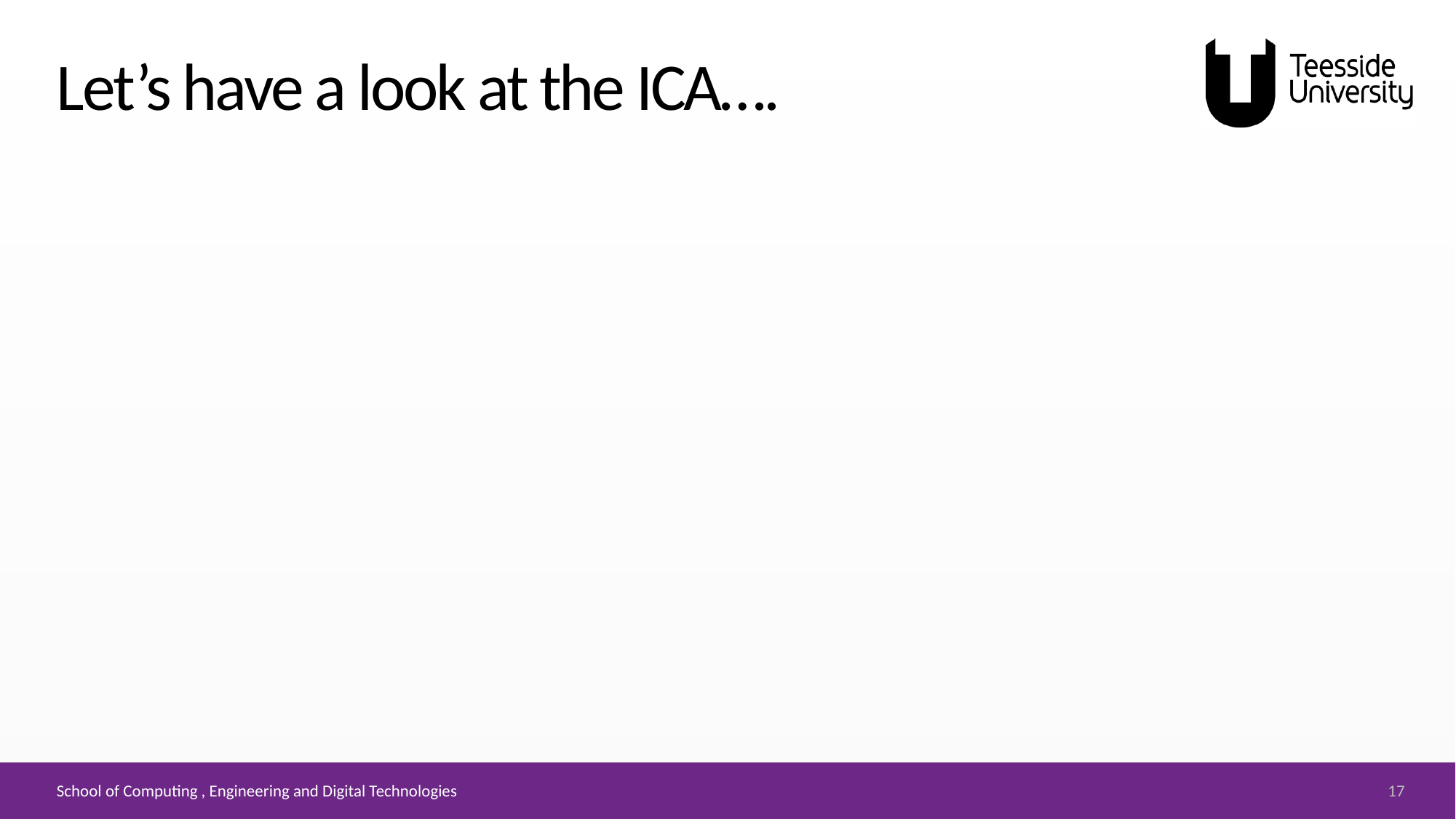

# Let’s have a look at the ICA….

17
School of Computing , Engineering and Digital Technologies